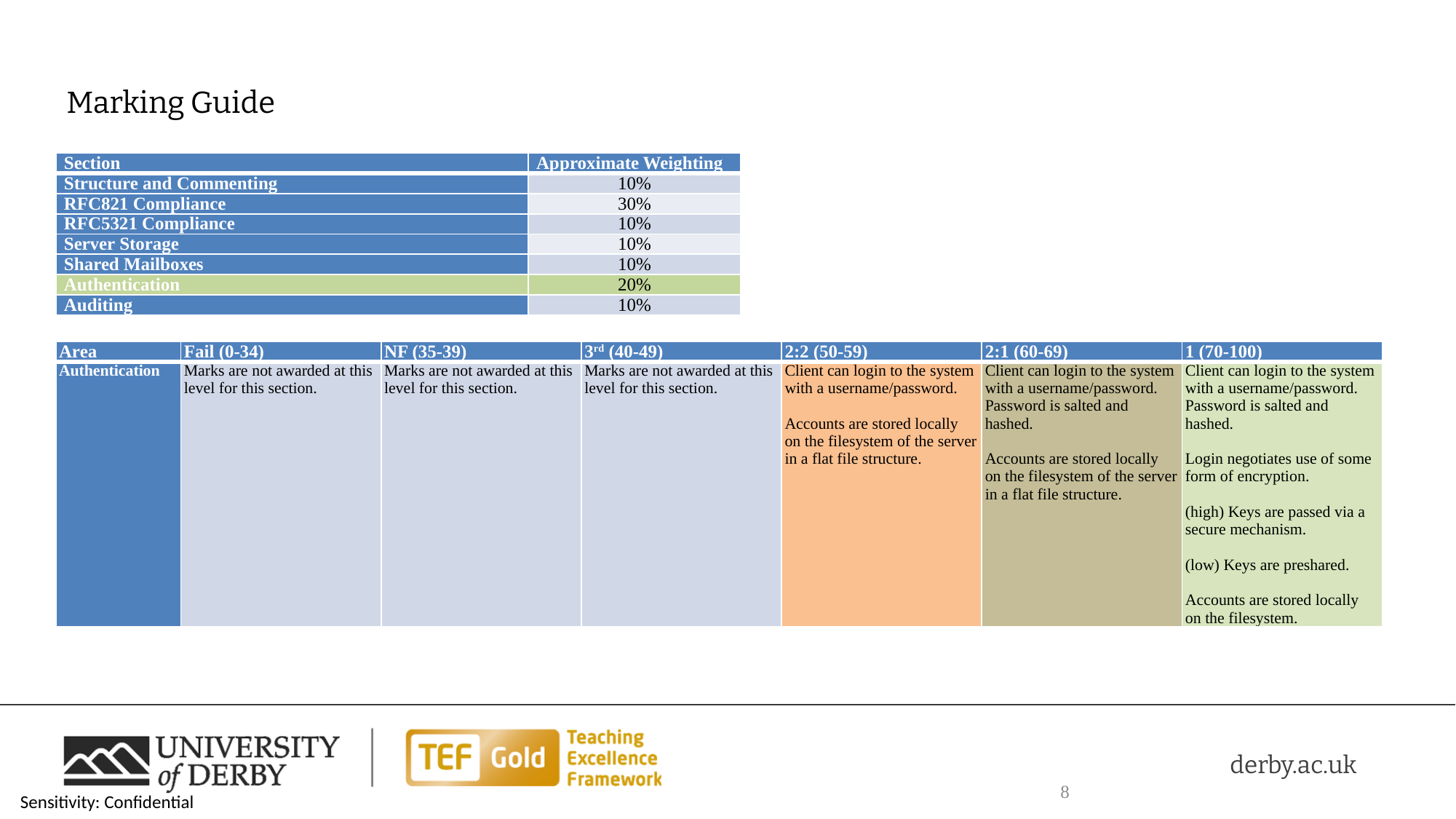

# Marking Guide
| Section | Approximate Weighting |
| --- | --- |
| Structure and Commenting | 10% |
| RFC821 Compliance | 30% |
| RFC5321 Compliance | 10% |
| Server Storage | 10% |
| Shared Mailboxes | 10% |
| Authentication | 20% |
| Auditing | 10% |
| Area | Fail (0-34) | NF (35-39) | 3rd (40-49) | 2:2 (50-59) | 2:1 (60-69) | 1 (70-100) |
| --- | --- | --- | --- | --- | --- | --- |
| Authentication | Marks are not awarded at this level for this section. | Marks are not awarded at this level for this section. | Marks are not awarded at this level for this section. | Client can login to the system with a username/password.   Accounts are stored locally on the filesystem of the server in a flat file structure. | Client can login to the system with a username/password. Password is salted and hashed.   Accounts are stored locally on the filesystem of the server in a flat file structure. | Client can login to the system with a username/password. Password is salted and hashed.   Login negotiates use of some form of encryption.   (high) Keys are passed via a secure mechanism.   (low) Keys are preshared.   Accounts are stored locally on the filesystem. |
8